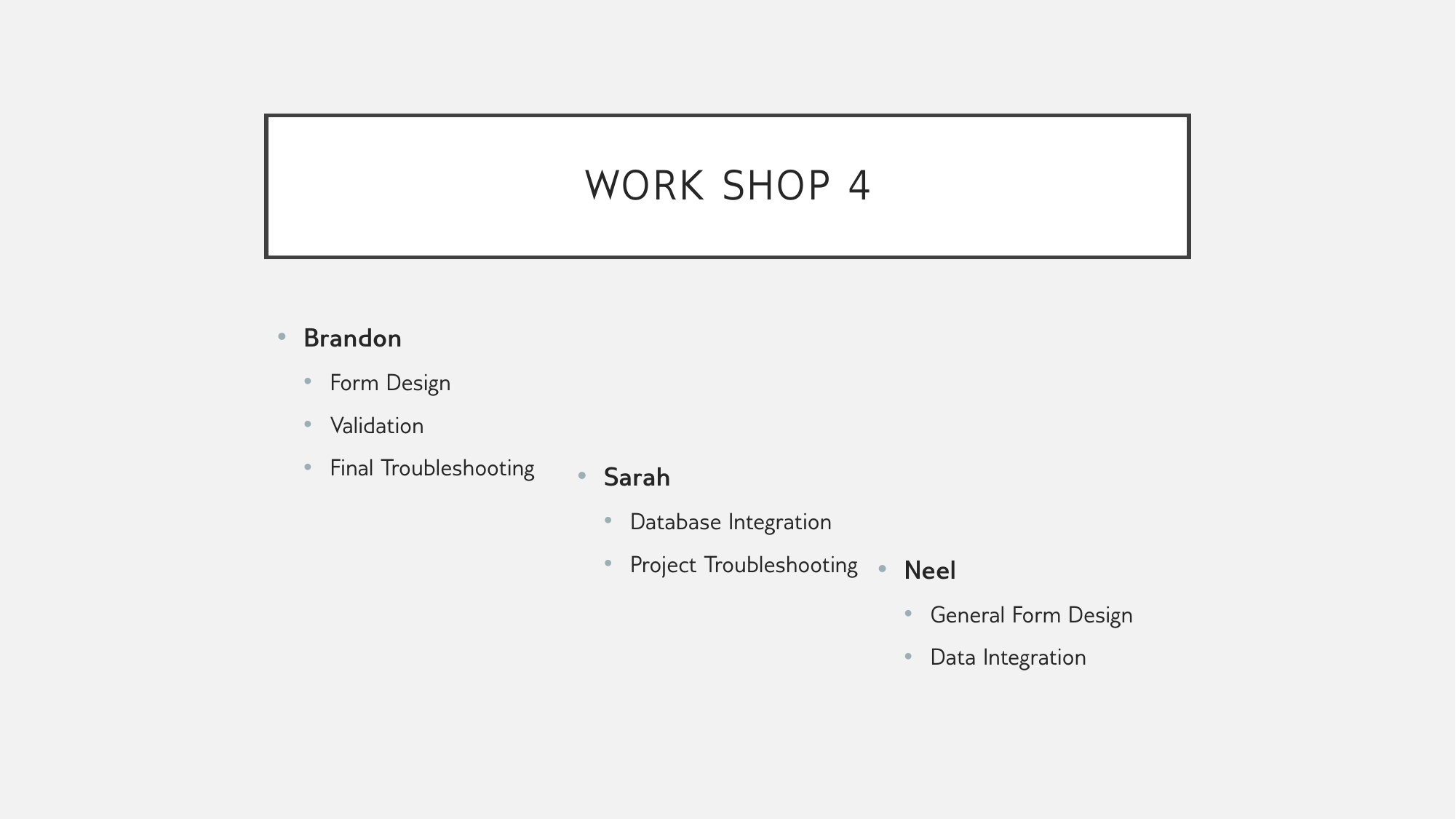

# Work Shop 4
Brandon
Form Design
Validation
Final Troubleshooting

Sarah
Database Integration
Project Troubleshooting

Neel
General Form Design
Data Integration